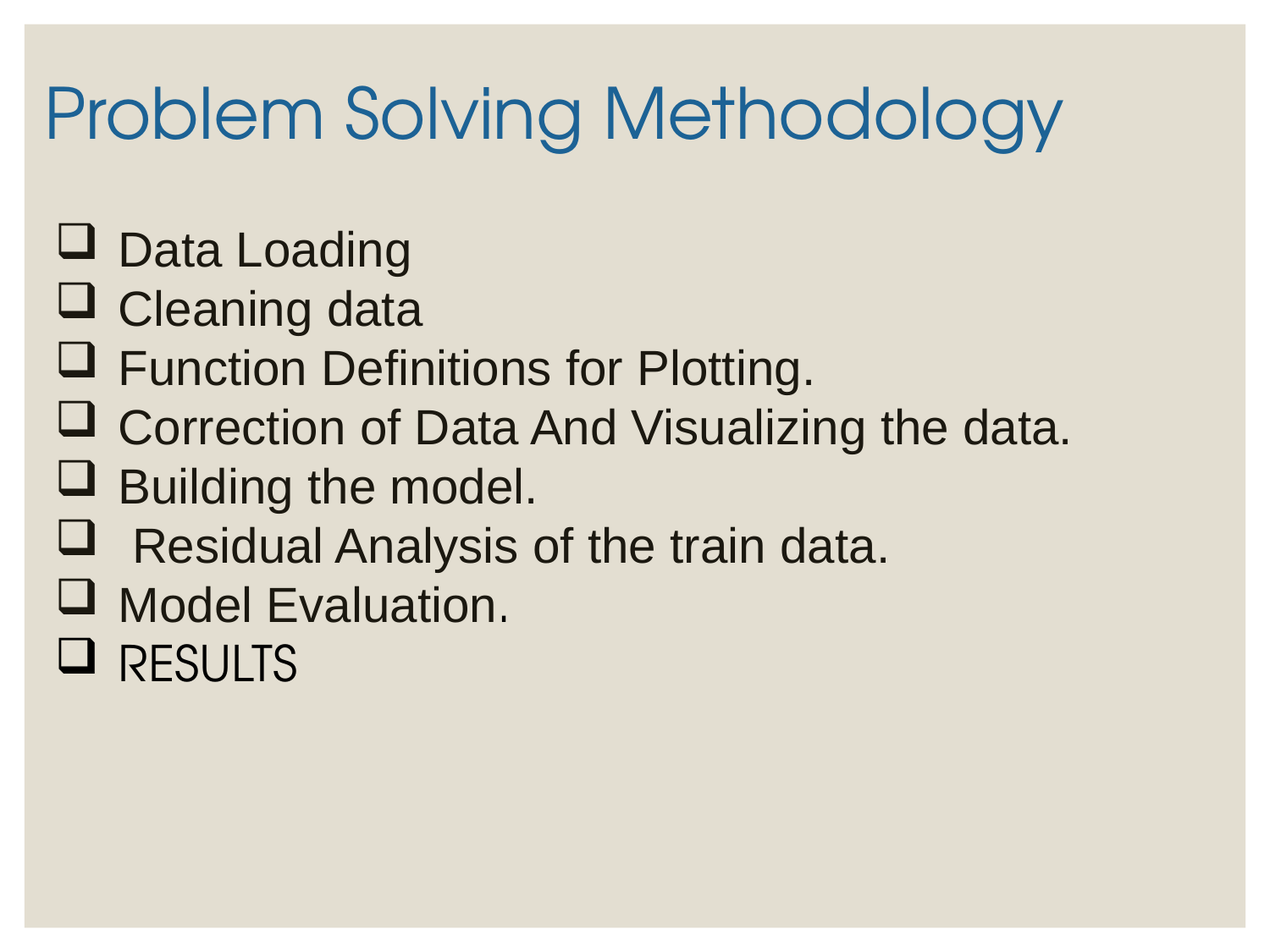

# Problem Solving Methodology
Data Loading
Cleaning data
Function Definitions for Plotting.
Correction of Data And Visualizing the data.
Building the model.
 Residual Analysis of the train data.
Model Evaluation.
RESULTS